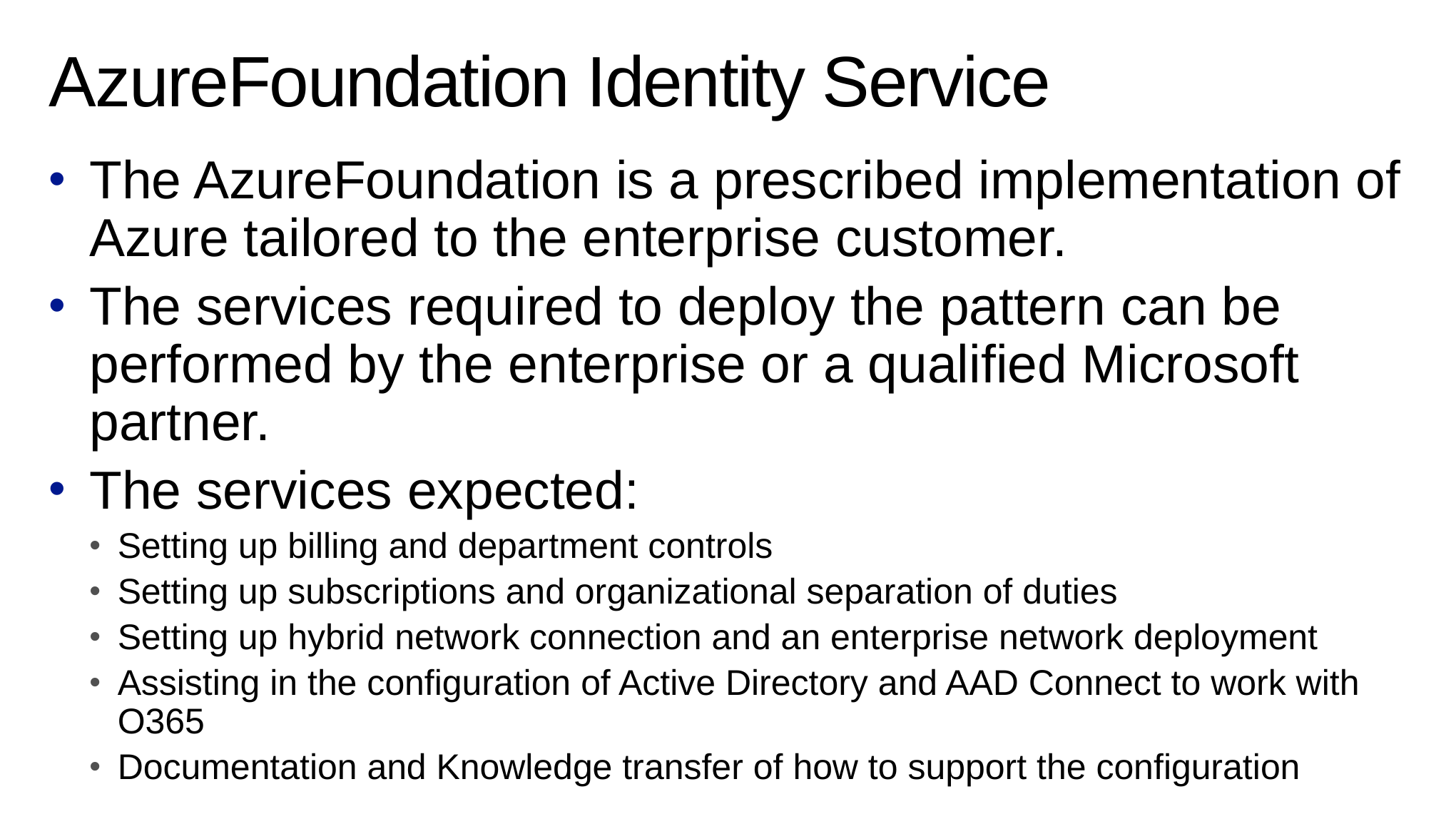

# AzureFoundation Identity Service
The AzureFoundation is a prescribed implementation of Azure tailored to the enterprise customer.
The services required to deploy the pattern can be performed by the enterprise or a qualified Microsoft partner.
The services expected:
Setting up billing and department controls
Setting up subscriptions and organizational separation of duties
Setting up hybrid network connection and an enterprise network deployment
Assisting in the configuration of Active Directory and AAD Connect to work with O365
Documentation and Knowledge transfer of how to support the configuration